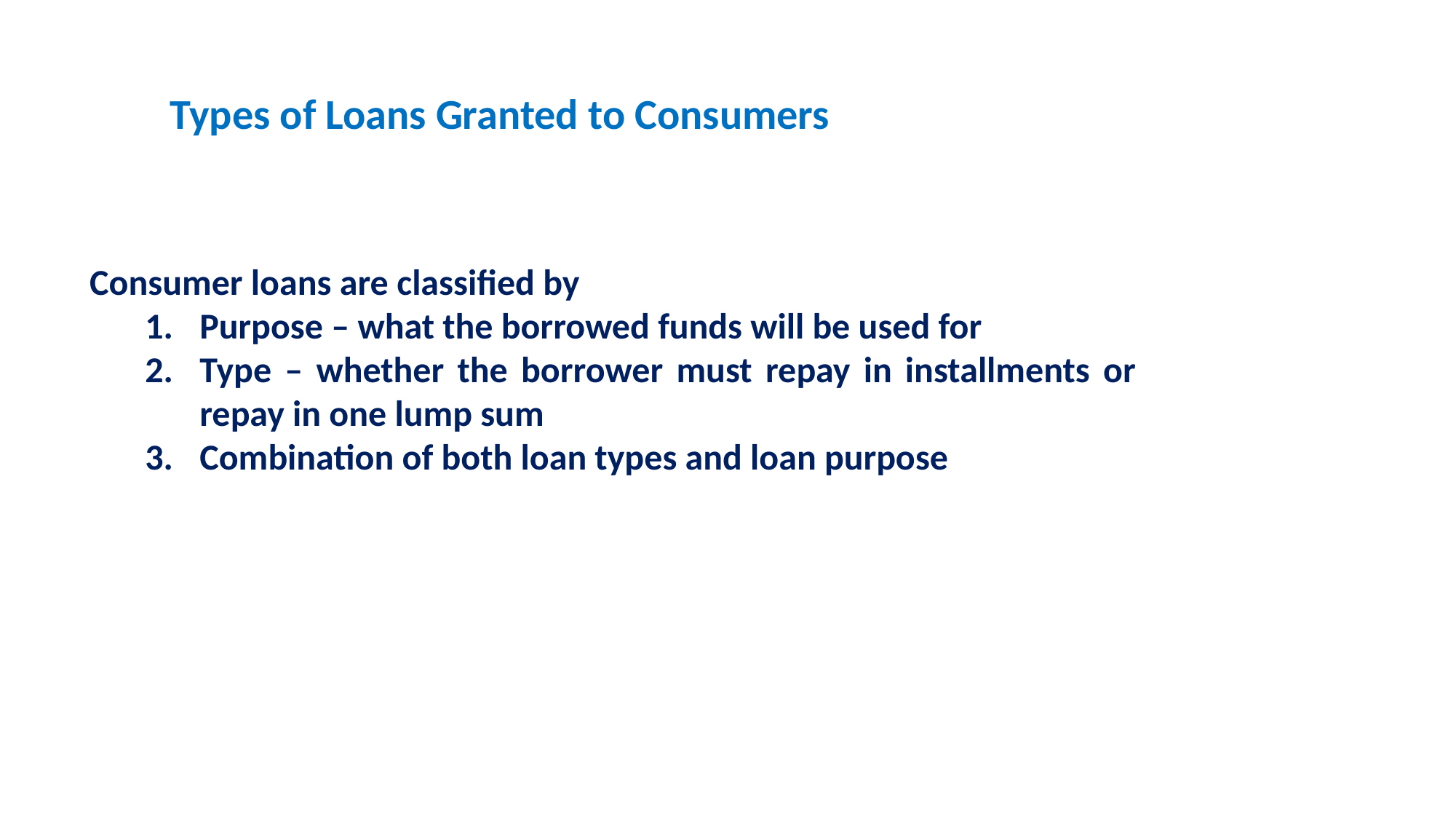

# Types of Loans Granted to Consumers
Consumer loans are classified by
Purpose – what the borrowed funds will be used for
Type – whether the borrower must repay in installments or repay in one lump sum
Combination of both loan types and loan purpose